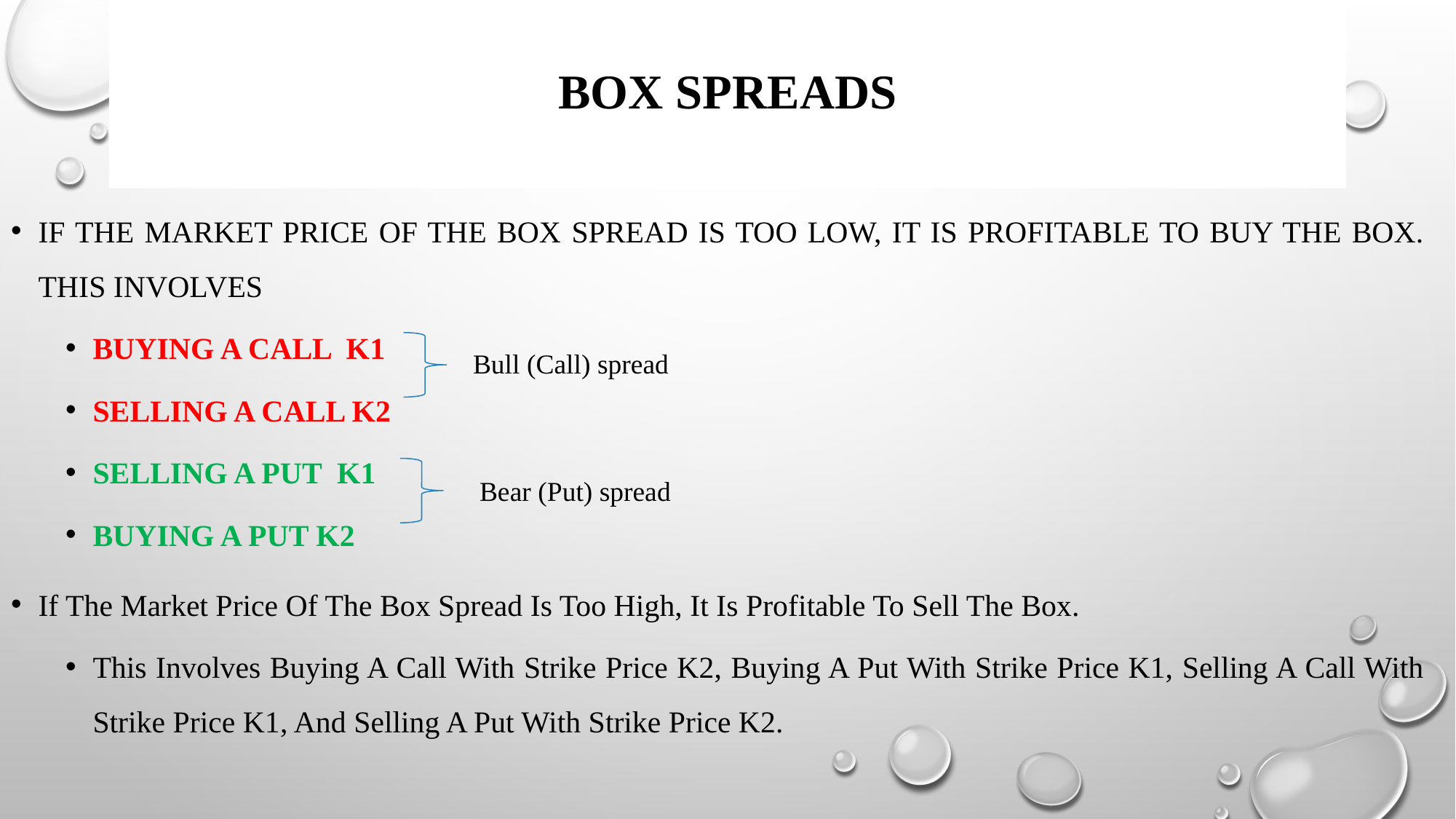

# Box Spreads
If the market price of the box spread is too low, it is profitable to buy the box. This involves
Buying a call  K1
Selling a call K2
Selling a put  K1
Buying a put K2
If The Market Price Of The Box Spread Is Too High, It Is Profitable To Sell The Box.
This Involves Buying A Call With Strike Price K2, Buying A Put With Strike Price K1, Selling A Call With Strike Price K1, And Selling A Put With Strike Price K2.

Bull (Call) spread

Bear (Put) spread